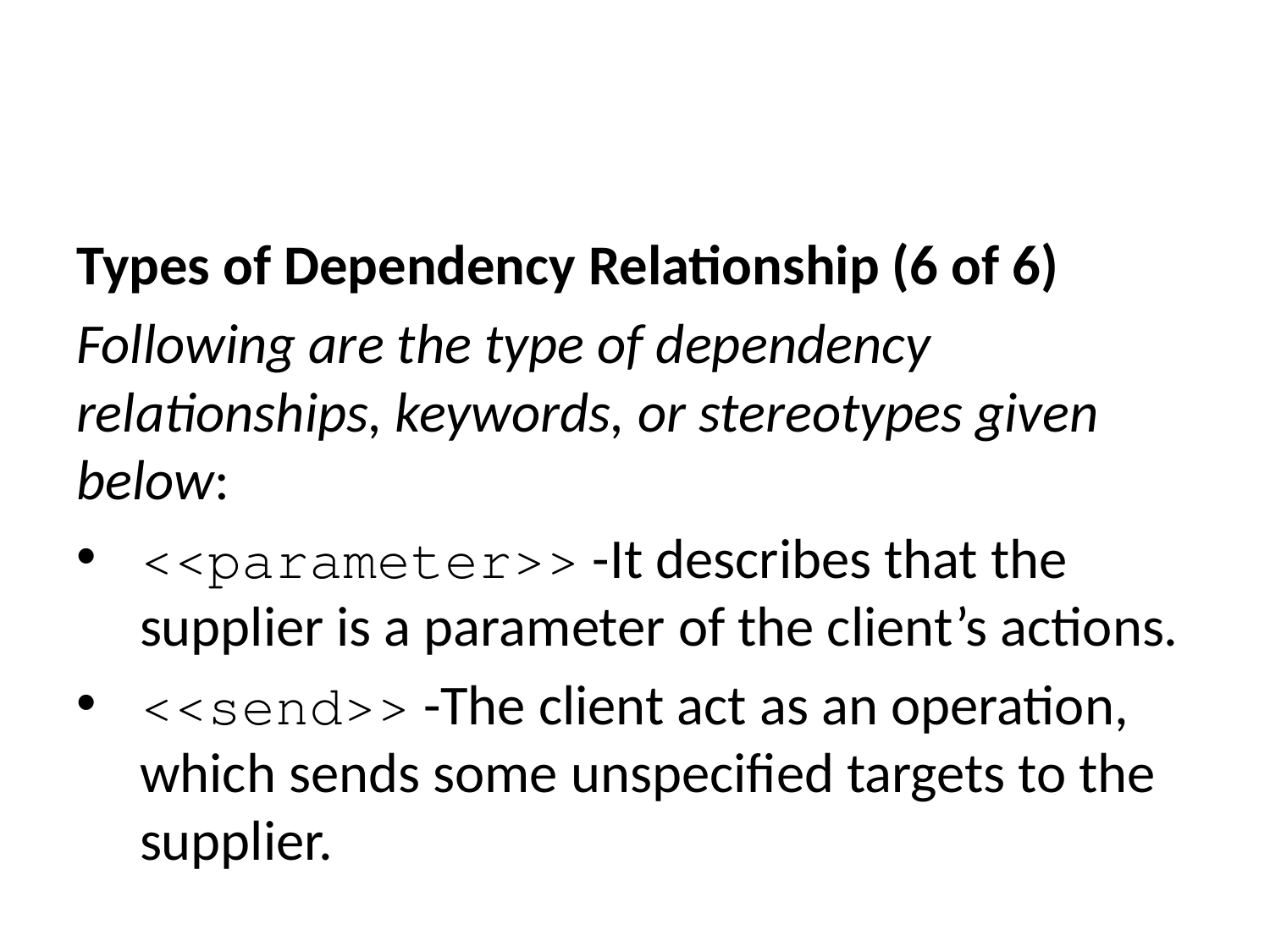

Types of Dependency Relationship (6 of 6)
Following are the type of dependency relationships, keywords, or stereotypes given below:
<<parameter>> -It describes that the supplier is a parameter of the client’s actions.
<<send>> -The client act as an operation, which sends some unspecified targets to the supplier.